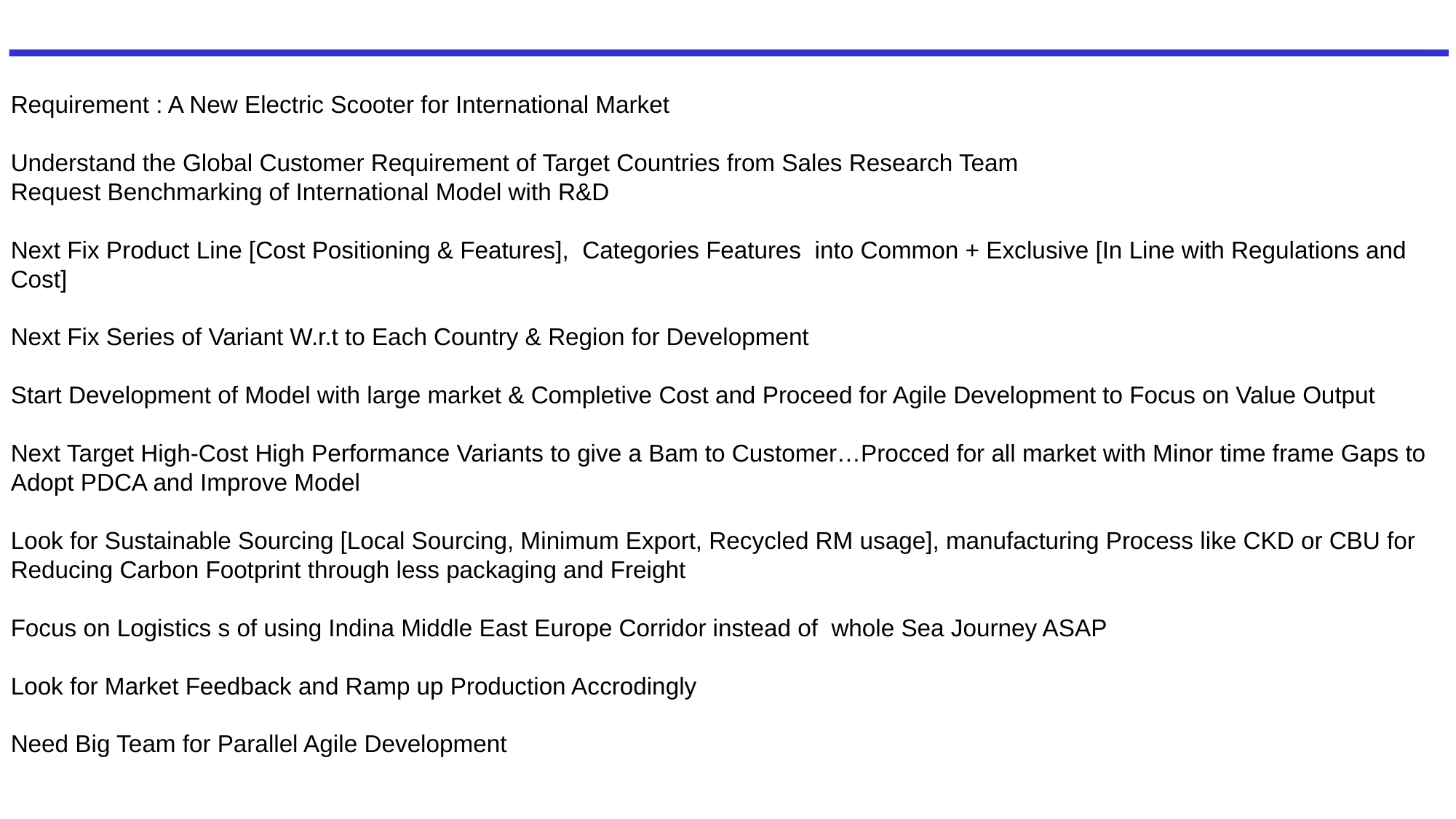

Requirement : A New Electric Scooter for International Market

Understand the Global Customer Requirement of Target Countries from Sales Research Team
Request Benchmarking of International Model with R&D

Next Fix Product Line [Cost Positioning & Features],  Categories Features  into Common + Exclusive [In Line with Regulations and Cost]

Next Fix Series of Variant W.r.t to Each Country & Region for Development

Start Development of Model with large market & Completive Cost and Proceed for Agile Development to Focus on Value Output

Next Target High-Cost High Performance Variants to give a Bam to Customer…Procced for all market with Minor time frame Gaps to Adopt PDCA and Improve Model

Look for Sustainable Sourcing [Local Sourcing, Minimum Export, Recycled RM usage], manufacturing Process like CKD or CBU for Reducing Carbon Footprint through less packaging and Freight

Focus on Logistics s of using Indina Middle East Europe Corridor instead of  whole Sea Journey ASAP

Look for Market Feedback and Ramp up Production Accrodingly

Need Big Team for Parallel Agile Development